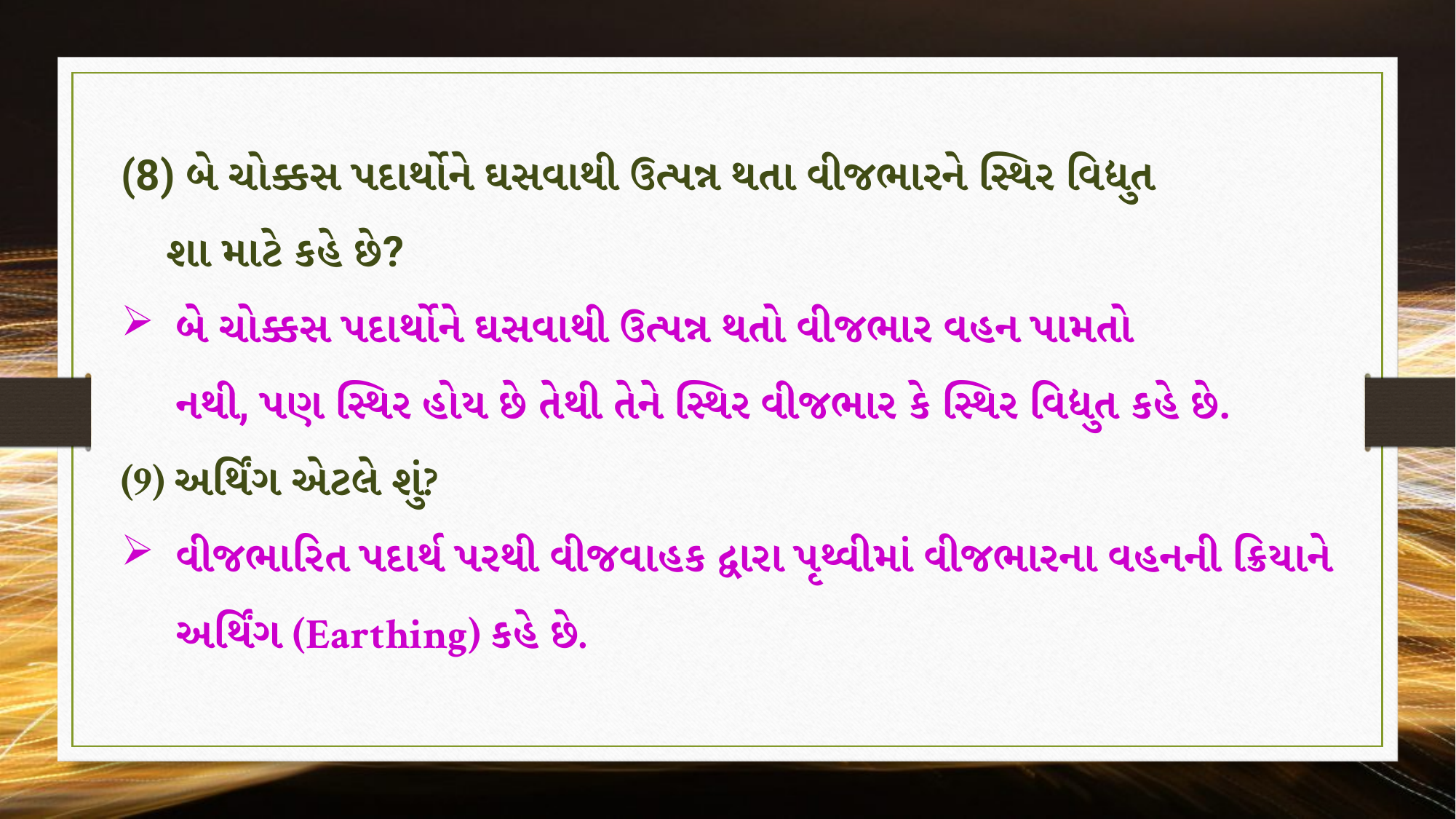

(8) બે ચોક્કસ પદાર્થોને ઘસવાથી ઉત્પન્ન થતા વીજભારને સ્થિર વિદ્યુત
    શા માટે કહે છે?
બે ચોક્કસ પદાર્થોને ઘસવાથી ઉત્પન્ન થતો વીજભાર વહન પામતો
નથી, પણ સ્થિર હોય છે તેથી તેને સ્થિર વીજભાર કે સ્થિર વિદ્યુત કહે છે.
(9) અર્થિંગ એટલે શું?
વીજભારિત પદાર્થ પરથી વીજવાહક દ્વારા પૃથ્વીમાં વીજભારના વહનની ક્રિયાને અર્થિંગ (Earthing) કહે છે.